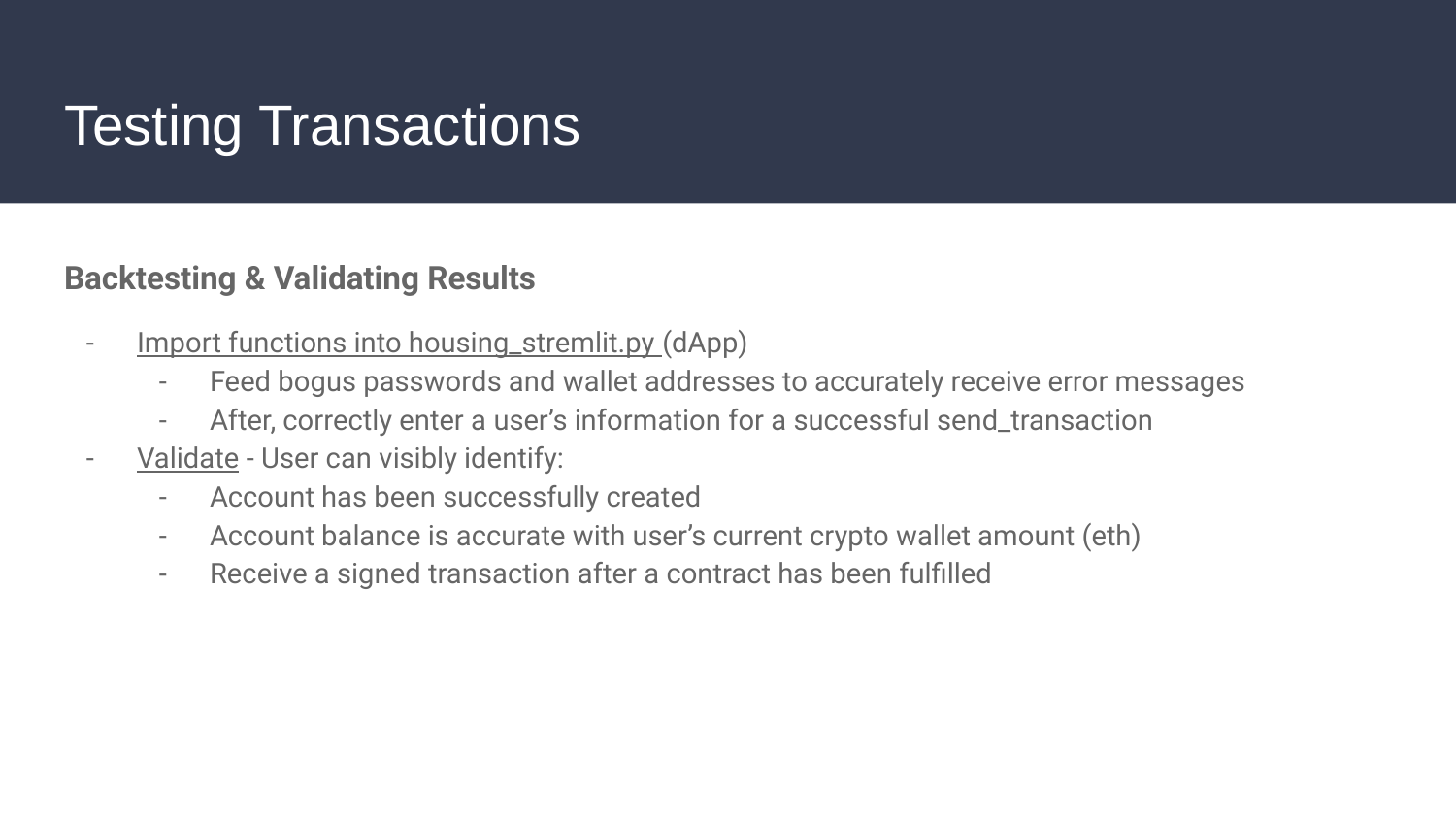

# Testing Transactions
Backtesting & Validating Results
Import functions into housing_stremlit.py (dApp)
Feed bogus passwords and wallet addresses to accurately receive error messages
After, correctly enter a user’s information for a successful send_transaction
Validate - User can visibly identify:
Account has been successfully created
Account balance is accurate with user’s current crypto wallet amount (eth)
Receive a signed transaction after a contract has been fulfilled